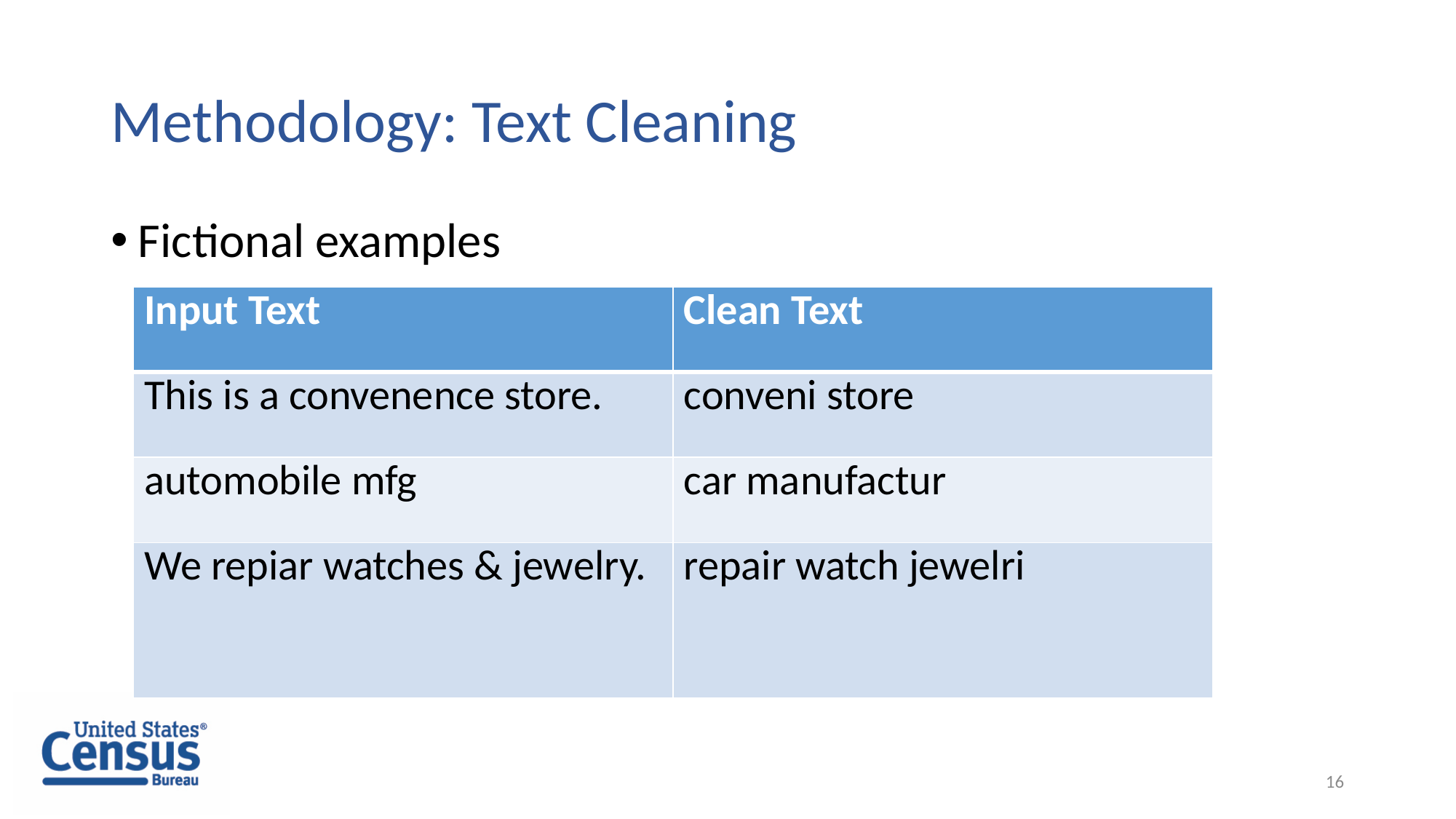

# Methodology: Text Cleaning
Fictional examples

| Input Text | Clean Text |
| --- | --- |
| This is a convenence store. | conveni store |
| automobile mfg | car manufactur |
| We repiar watches & jewelry. | repair watch jewelri |
16